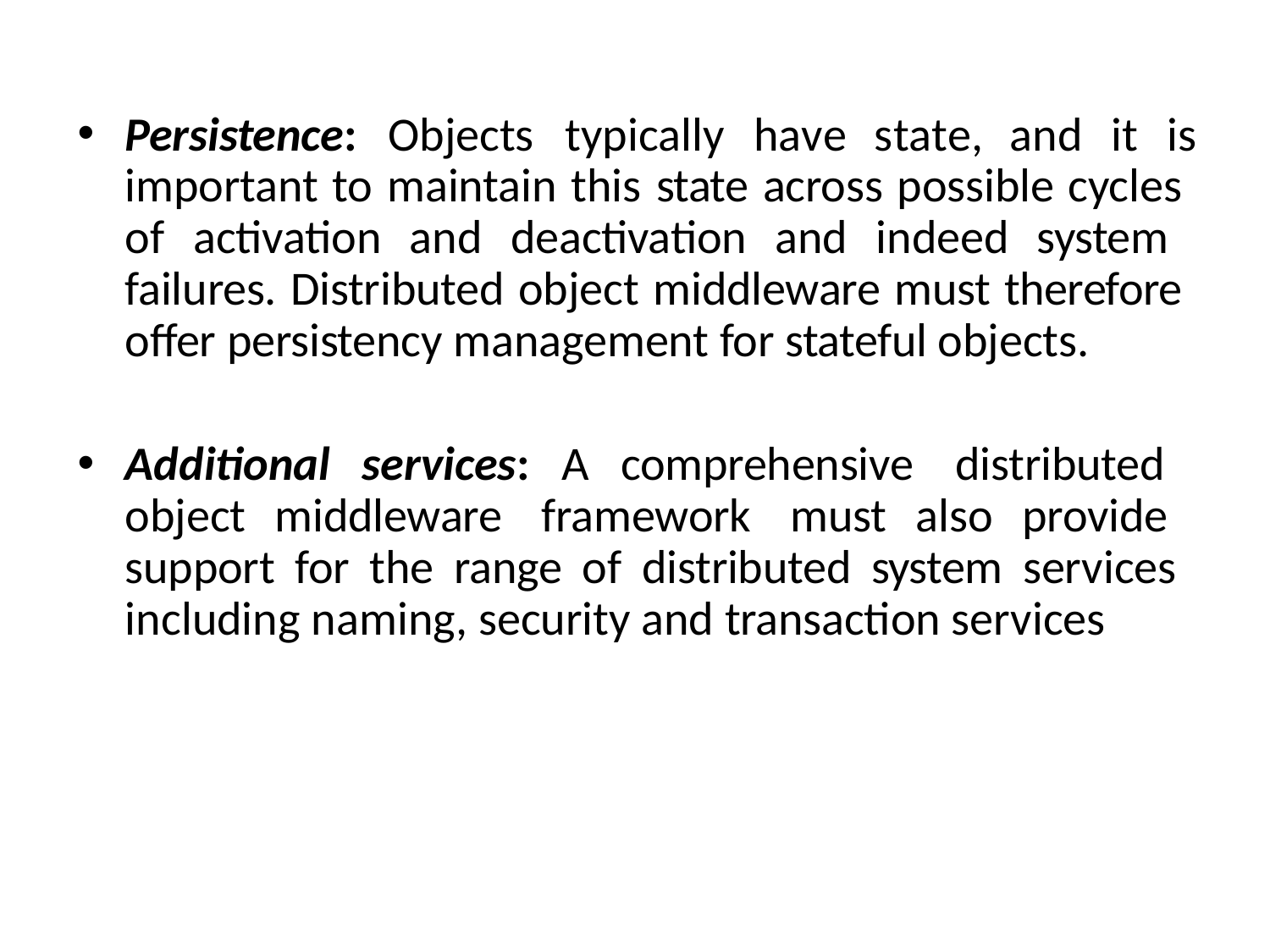

Persistence:
Objects	typically	have	state,	and	it	is
important to maintain this state across possible cycles  of activation and deactivation and indeed system  failures. Distributed object middleware must therefore  offer persistency management for stateful objects.

Additional services: A comprehensive distributed  object middleware framework must also provide  support for the range of distributed system services  including naming, security and transaction services